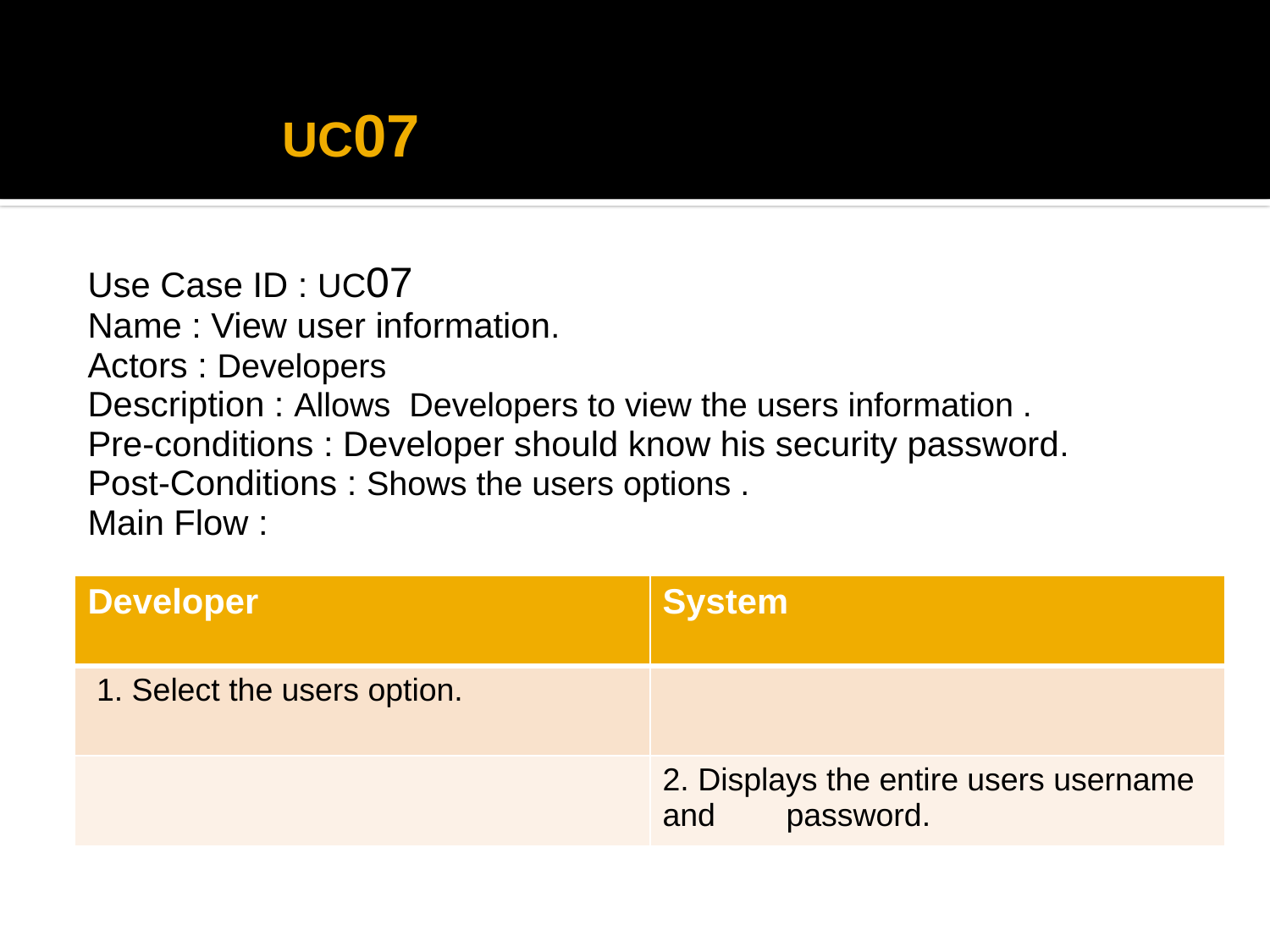

UC07
Use Case ID : UC07
Name : View user information.
Actors : Developers
Description : Allows  Developers to view the users information .
Pre-conditions : Developer should know his security password.
Post-Conditions : Shows the users options .
Main Flow :

| Developer | System |
| --- | --- |
| 1. Select the users option. |  |
|  | 2. Displays the entire users username and        password. |